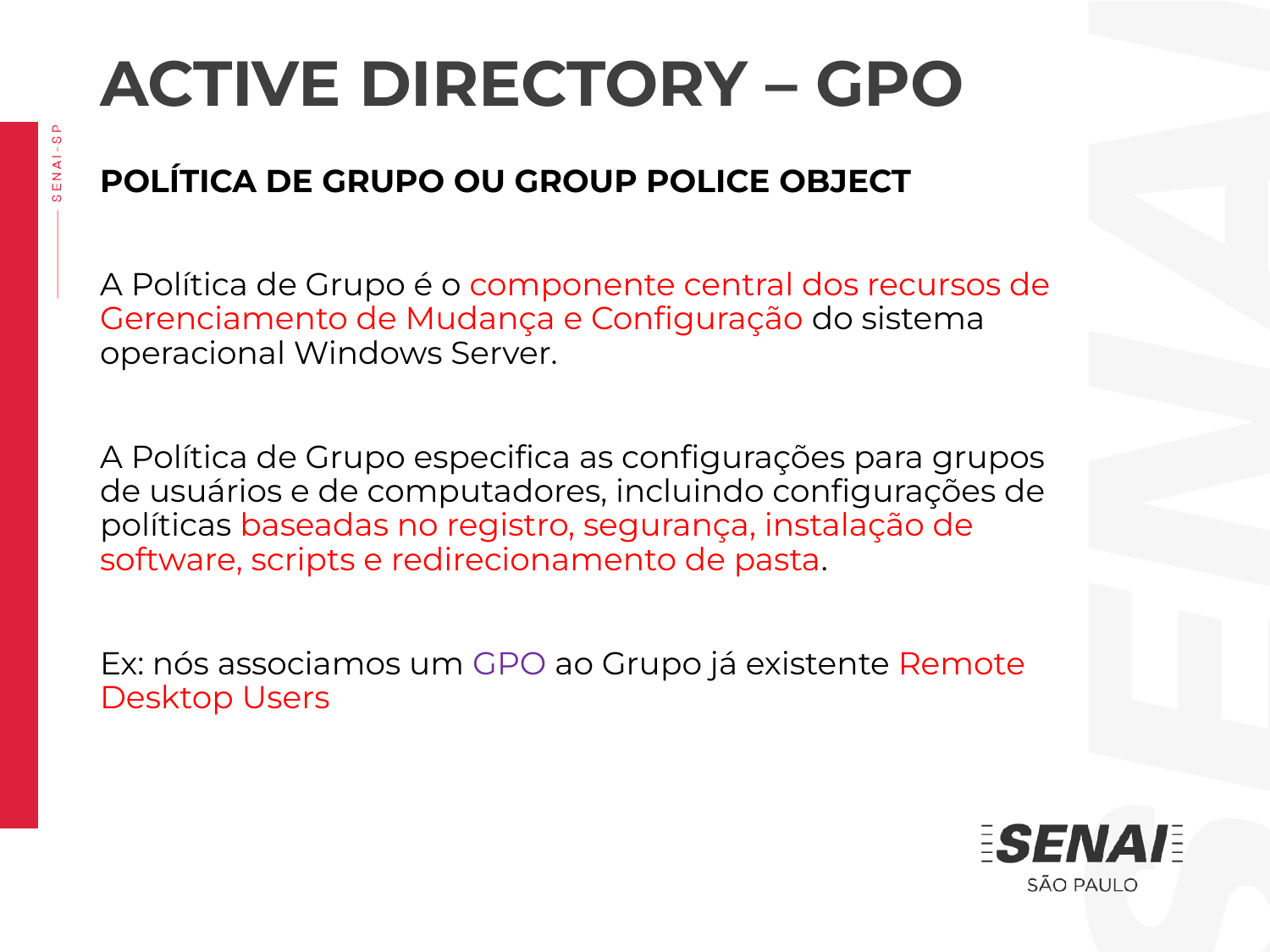

ACTIVE DIRECTORY – GPO
POLÍTICA DE GRUPO OU GROUP POLICE OBJECT

A Política de Grupo é o componente central dos recursos de Gerenciamento de Mudança e Configuração do sistema operacional Windows Server.

A Política de Grupo especifica as configurações para grupos de usuários e de computadores, incluindo configurações de políticas baseadas no registro, segurança, instalação de software, scripts e redirecionamento de pasta.

Ex: nós associamos um GPO ao Grupo já existente Remote Desktop Users